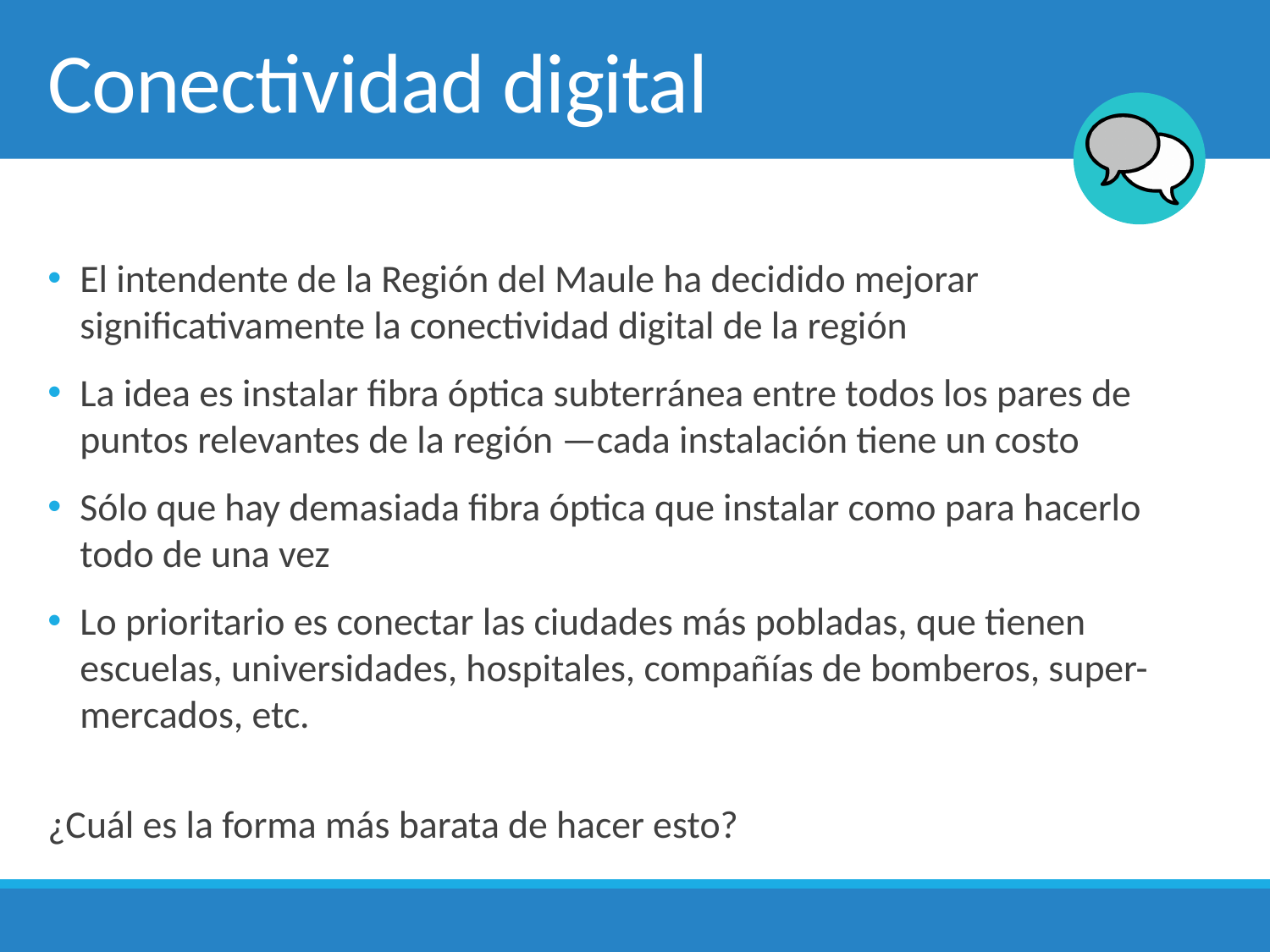

# Conectividad digital
El intendente de la Región del Maule ha decidido mejorar significativamente la conectividad digital de la región
La idea es instalar fibra óptica subterránea entre todos los pares de puntos relevantes de la región —cada instalación tiene un costo
Sólo que hay demasiada fibra óptica que instalar como para hacerlo todo de una vez
Lo prioritario es conectar las ciudades más pobladas, que tienen escuelas, universidades, hospitales, compañías de bomberos, super-mercados, etc.
¿Cuál es la forma más barata de hacer esto?